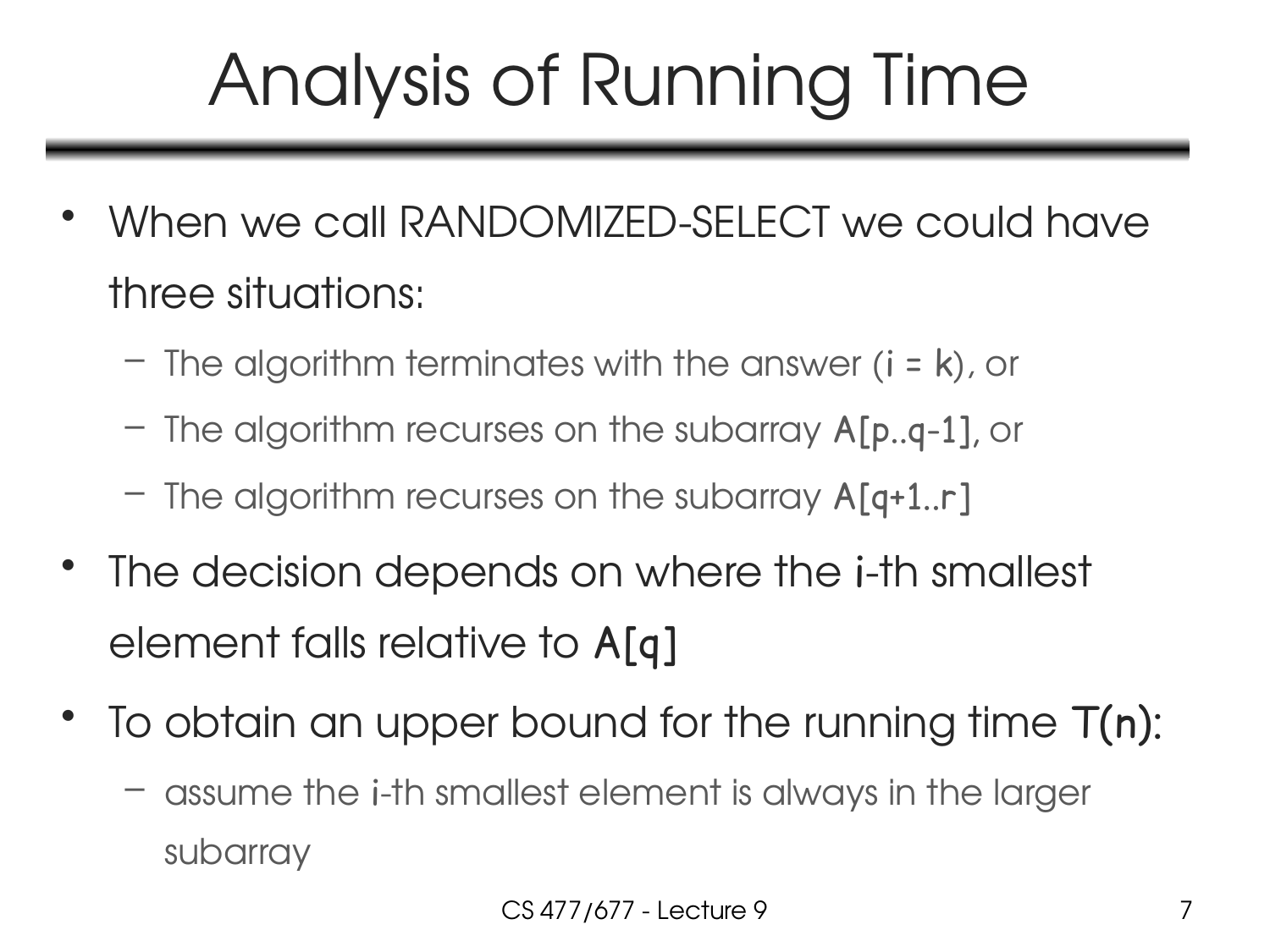

# Analysis of Running Time
When we call RANDOMIZED-SELECT we could have three situations:
The algorithm terminates with the answer (i = k), or
The algorithm recurses on the subarray A[p..q-1], or
The algorithm recurses on the subarray A[q+1..r]
The decision depends on where the i-th smallest element falls relative to A[q]
To obtain an upper bound for the running time T(n):
assume the i-th smallest element is always in the larger subarray
CS 477/677 - Lecture 9
7